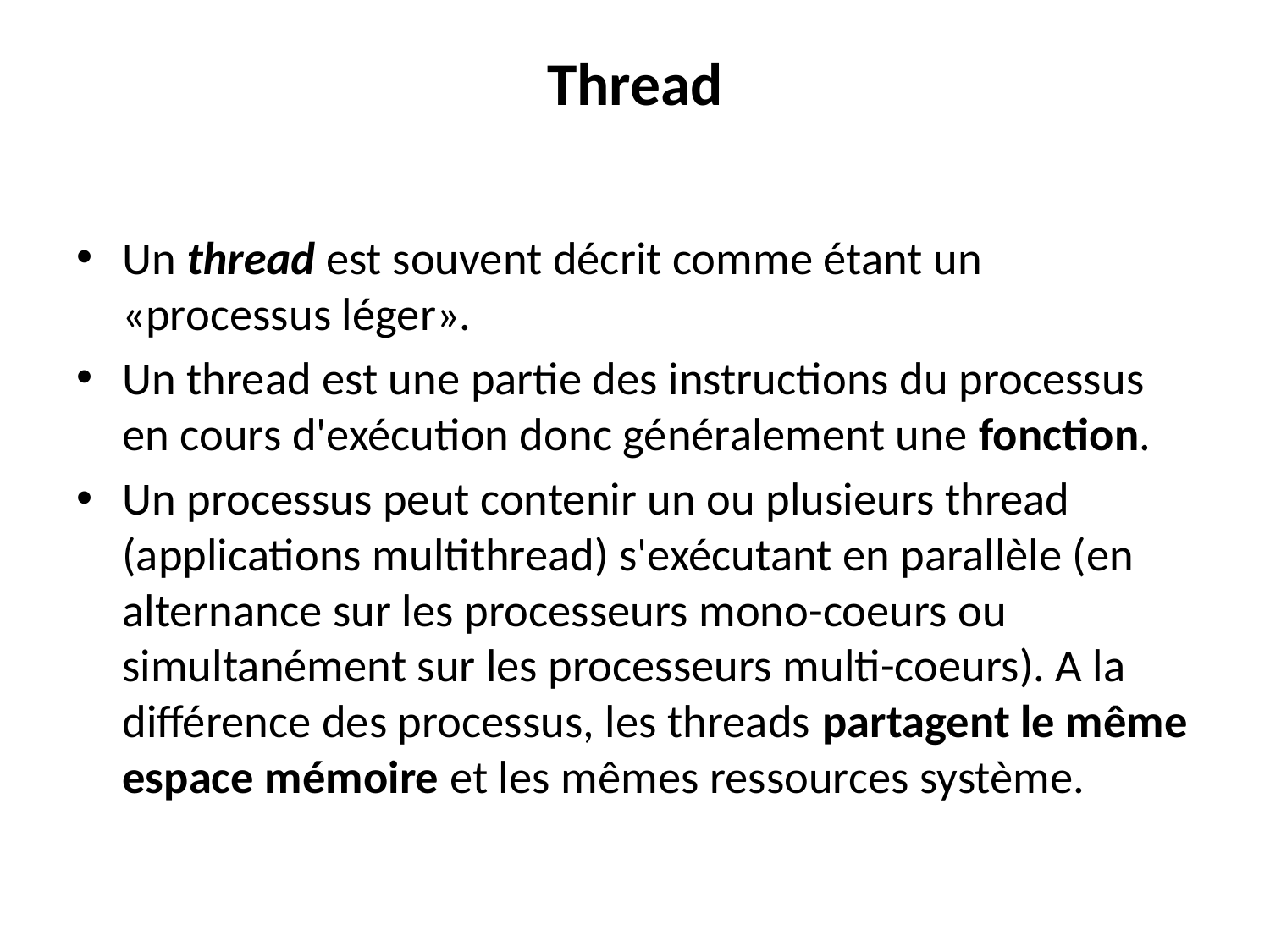

# Thread
Un thread est souvent décrit comme étant un «processus léger».
Un thread est une partie des instructions du processus en cours d'exécution donc généralement une fonction.
Un processus peut contenir un ou plusieurs thread (applications multithread) s'exécutant en parallèle (en alternance sur les processeurs mono-coeurs ou simultanément sur les processeurs multi-coeurs). A la différence des processus, les threads partagent le même espace mémoire et les mêmes ressources système.